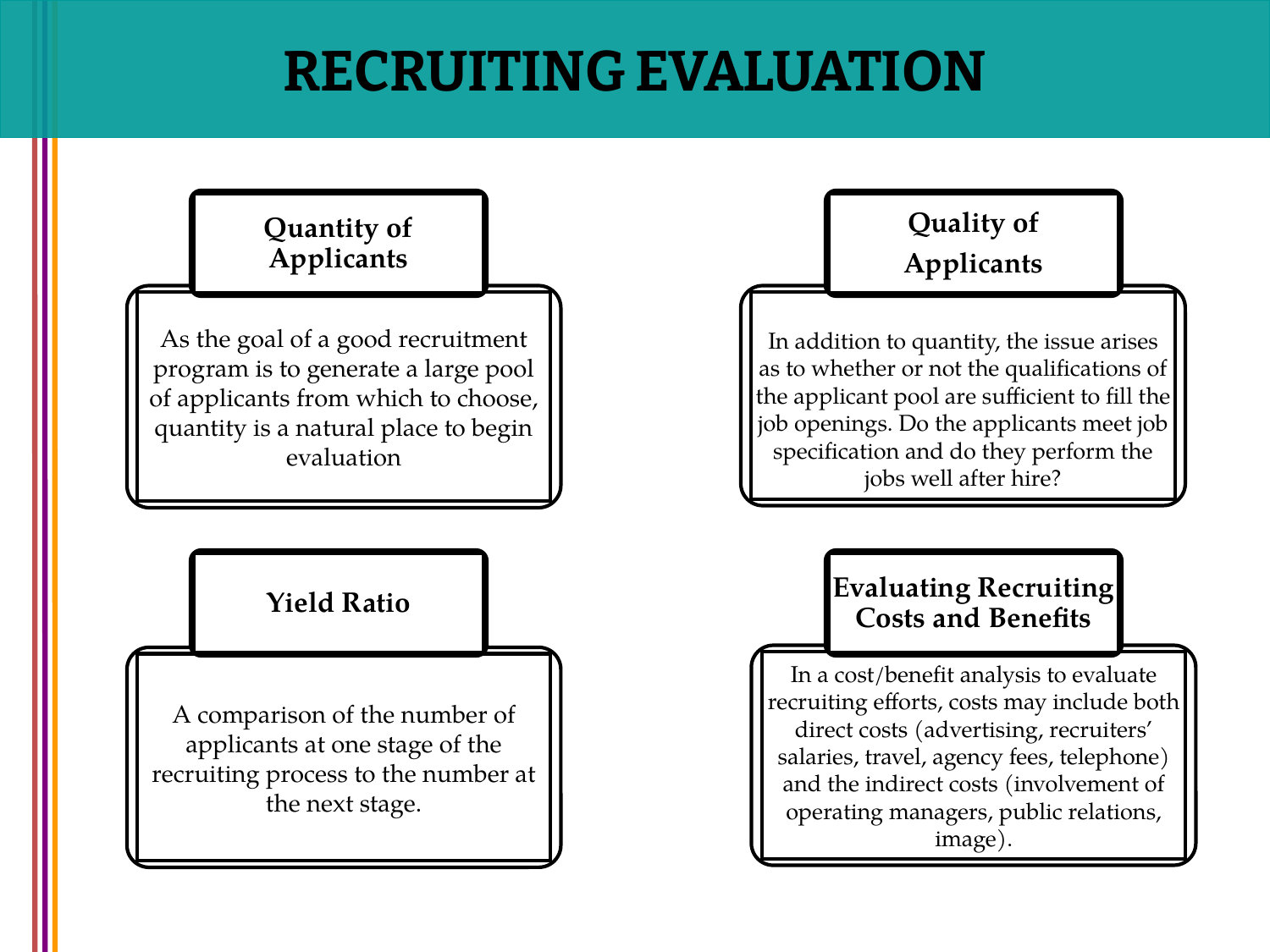

RECRUITING EVALUATION

Quantity of Applicants

Quality of
Applicants

As the goal of a good recruitment program is to generate a large pool of applicants from which to choose, quantity is a natural place to begin evaluation

In addition to quantity, the issue arises as to whether or not the qualifications of the applicant pool are sufficient to fill the job openings. Do the applicants meet job specification and do they perform the jobs well after hire?

Yield Ratio

Evaluating Recruiting Costs and Benefits

In a cost/benefit analysis to evaluate recruiting efforts, costs may include both direct costs (advertising, recruiters’ salaries, travel, agency fees, telephone) and the indirect costs (involvement of operating managers, public relations, image).

A comparison of the number of applicants at one stage of the recruiting process to the number at the next stage.